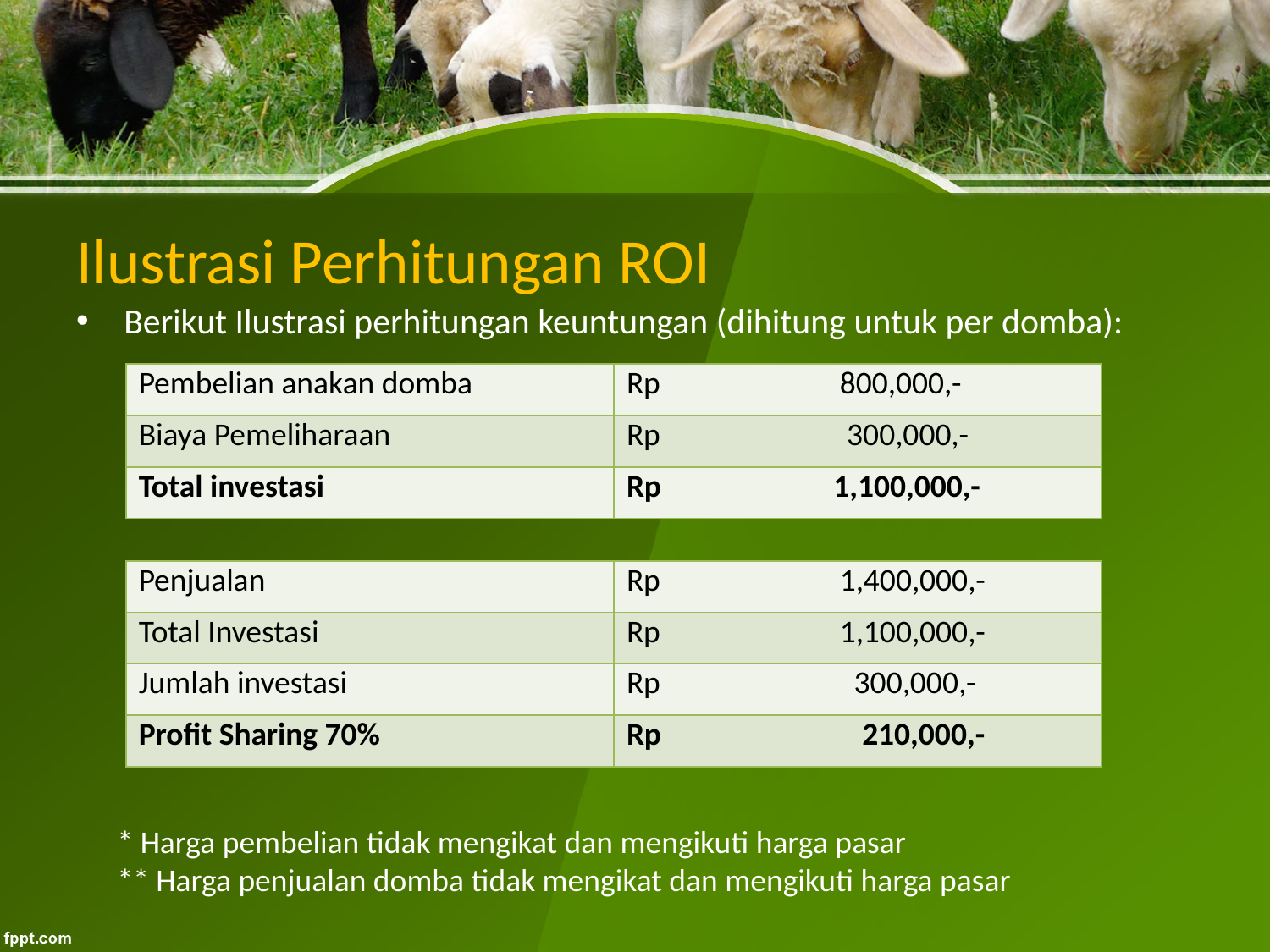

# Ilustrasi Perhitungan ROI
Berikut Ilustrasi perhitungan keuntungan (dihitung untuk per domba):

| Pembelian anakan domba | Rp 800,000,- |
| --- | --- |
| Biaya Pemeliharaan | Rp 300,000,- |
| Total investasi | Rp 1,100,000,- |
| Penjualan | Rp 1,400,000,- |
| --- | --- |
| Total Investasi | Rp 1,100,000,- |
| Jumlah investasi | Rp 300,000,- |
| Profit Sharing 70% | Rp 210,000,- |
* Harga pembelian tidak mengikat dan mengikuti harga pasar
** Harga penjualan domba tidak mengikat dan mengikuti harga pasar